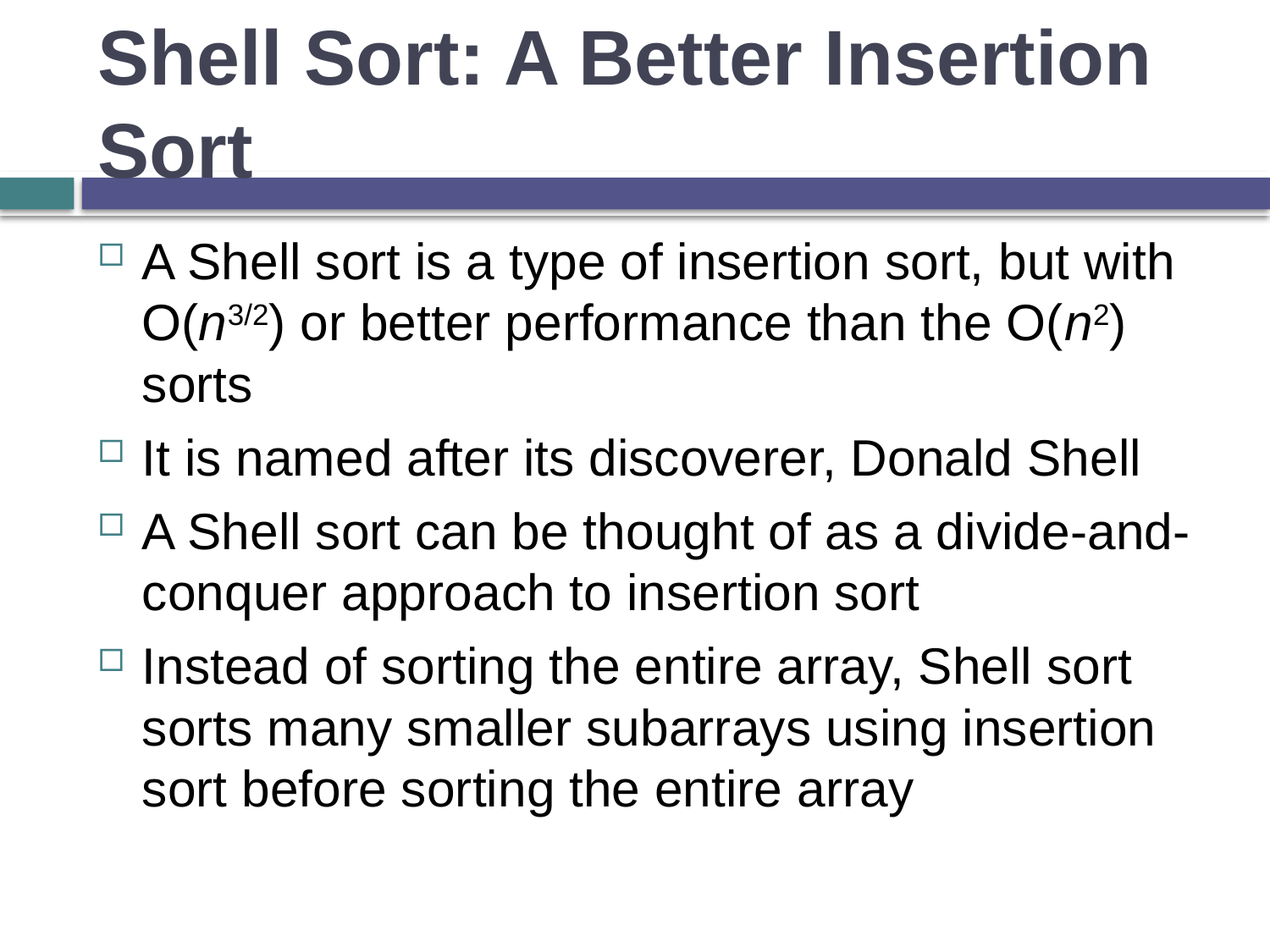

# Shell Sort: A Better Insertion Sort
A Shell sort is a type of insertion sort, but with O(n3/2) or better performance than the O(n2) sorts
It is named after its discoverer, Donald Shell
A Shell sort can be thought of as a divide-and-conquer approach to insertion sort
Instead of sorting the entire array, Shell sort sorts many smaller subarrays using insertion sort before sorting the entire array